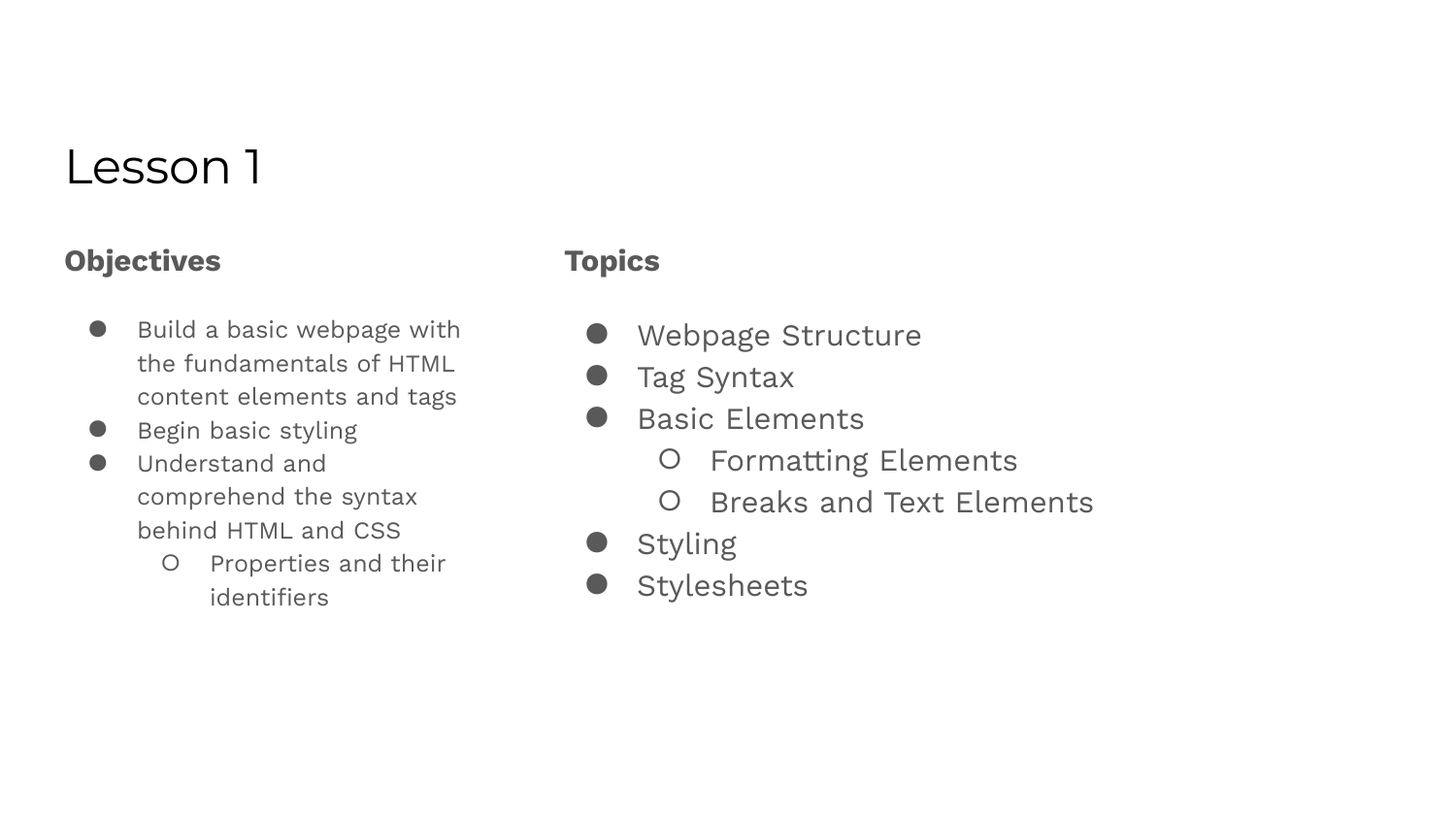

# Lesson 1
Objectives
Build a basic webpage with the fundamentals of HTML content elements and tags
Begin basic styling
Understand and comprehend the syntax behind HTML and CSS
Properties and their identifiers
Topics
Webpage Structure
Tag Syntax
Basic Elements
Formatting Elements
Breaks and Text Elements
Styling
Stylesheets